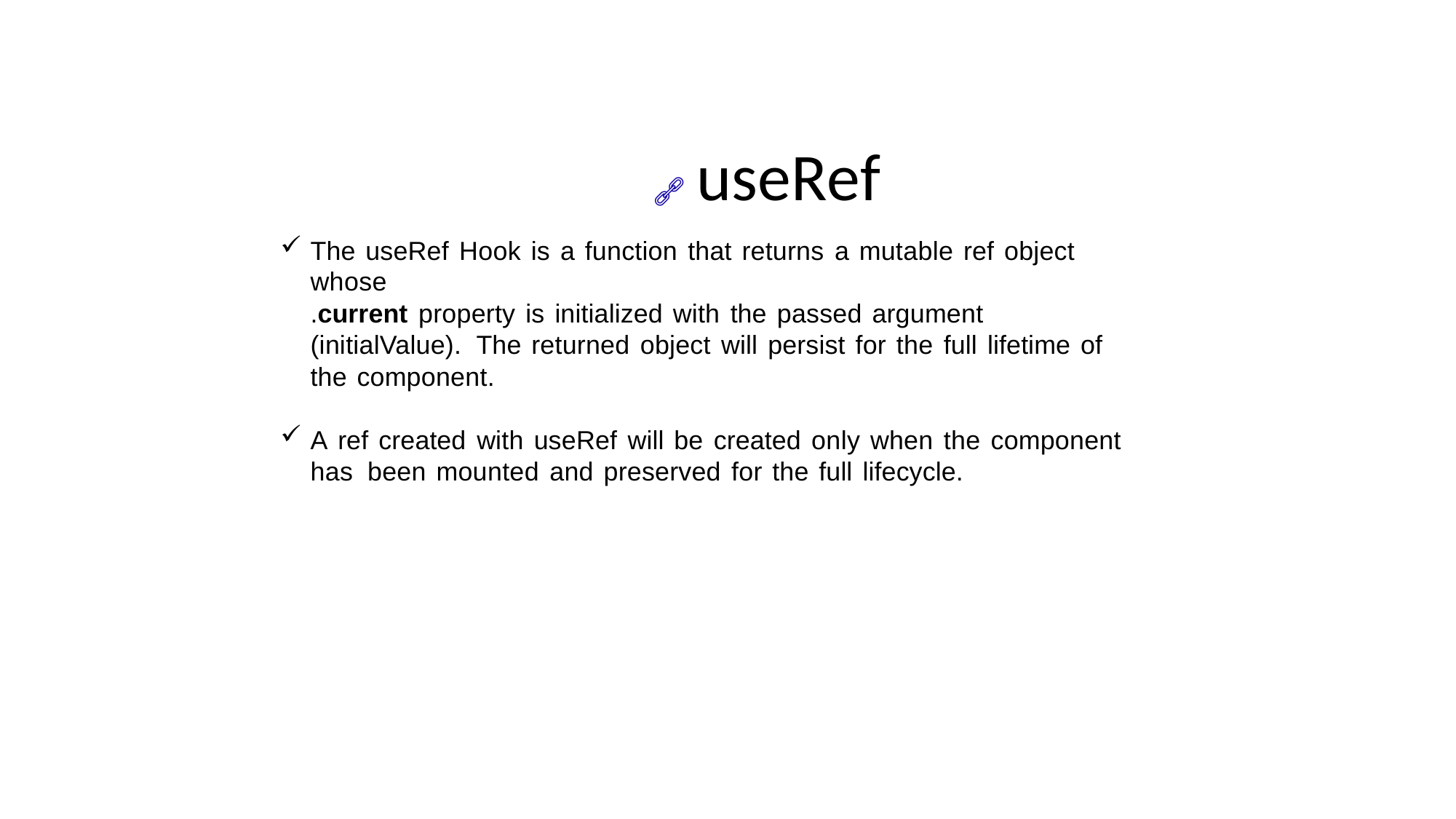

# 🔗useRef
The useRef Hook is a function that returns a mutable ref object whose
.current property is initialized with the passed argument (initialValue).  The returned object will persist for the full lifetime of the component.

A ref created with useRef will be created only when the component has  been mounted and preserved for the full lifecycle.